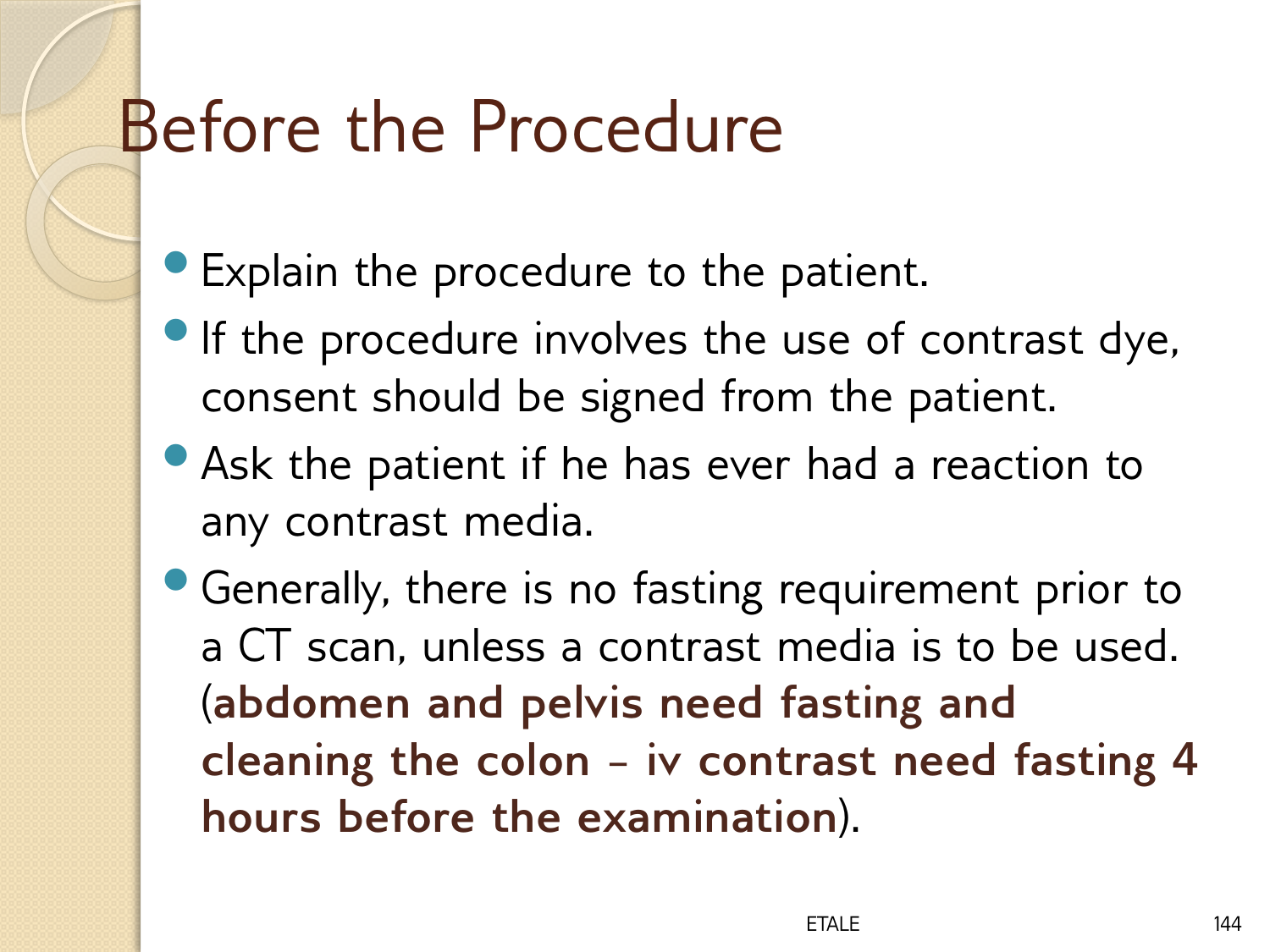

# Before the Procedure
Explain the procedure to the patient.
If the procedure involves the use of contrast dye, consent should be signed from the patient.
Ask the patient if he has ever had a reaction to any contrast media.
Generally, there is no fasting requirement prior to a CT scan, unless a contrast media is to be used. (abdomen and pelvis need fasting and cleaning the colon – iv contrast need fasting 4 hours before the examination).

ETALE
144